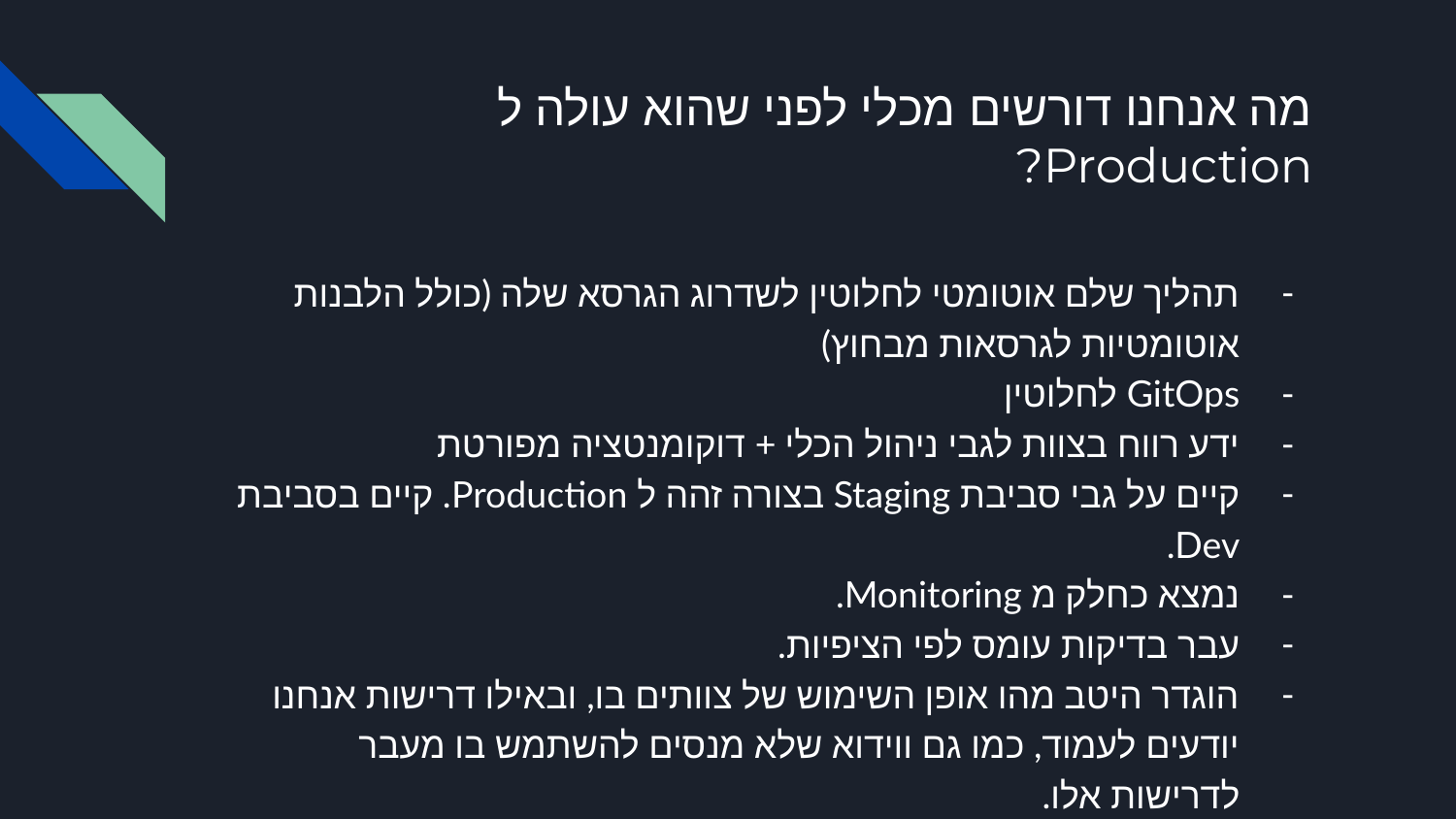

# מה אנחנו דורשים מכלי לפני שהוא עולה ל Production?
תהליך שלם אוטומטי לחלוטין לשדרוג הגרסא שלה (כולל הלבנות אוטומטיות לגרסאות מבחוץ)
GitOps לחלוטין
ידע רווח בצוות לגבי ניהול הכלי + דוקומנטציה מפורטת
קיים על גבי סביבת Staging בצורה זהה ל Production. קיים בסביבת Dev.
נמצא כחלק מ Monitoring.
עבר בדיקות עומס לפי הציפיות.
הוגדר היטב מהו אופן השימוש של צוותים בו, ובאילו דרישות אנחנו יודעים לעמוד, כמו גם ווידוא שלא מנסים להשתמש בו מעבר לדרישות אלו.
שם שימשוך לקוחות!